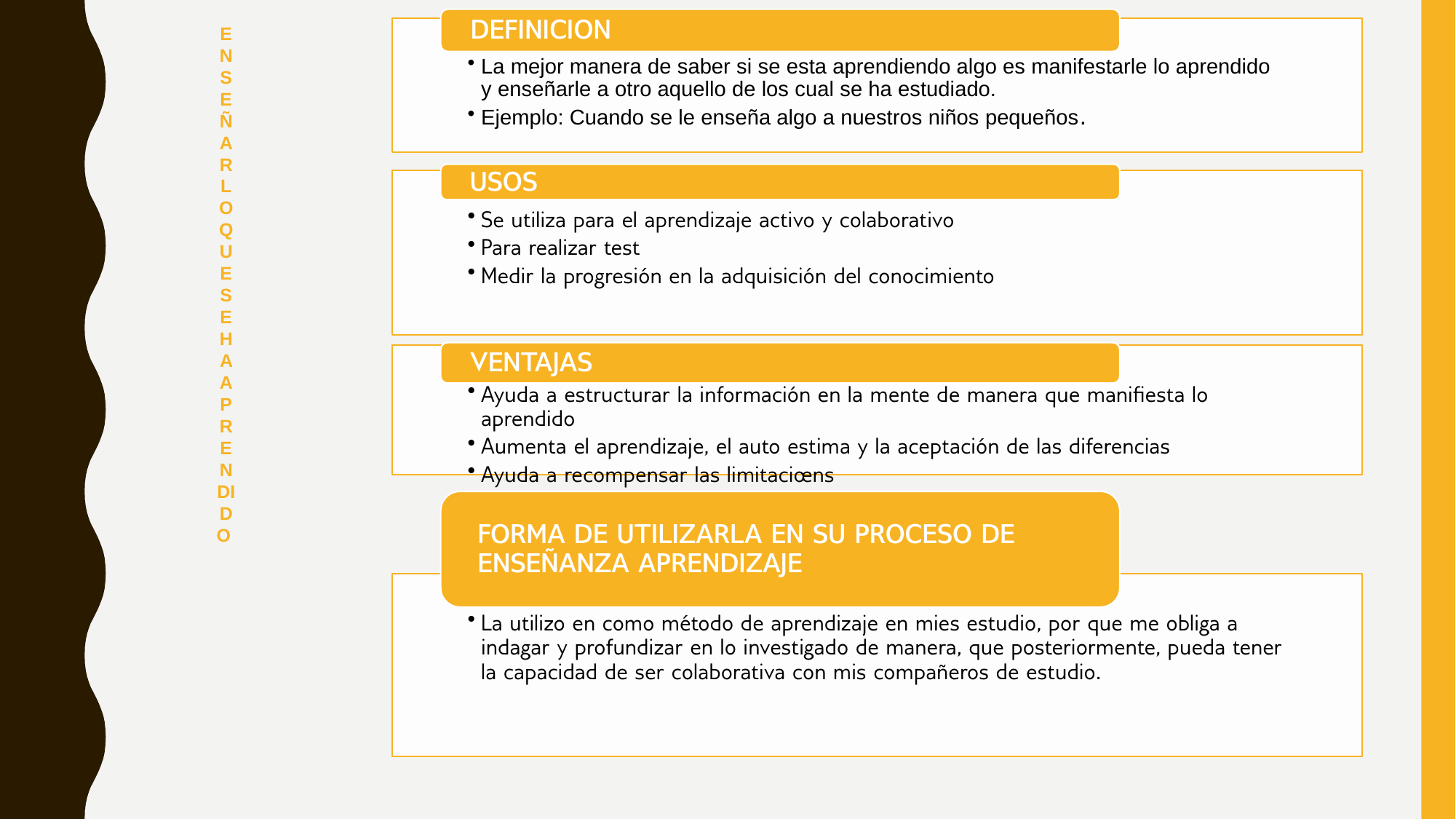

La mejor manera de saber si se esta aprendiendo algo es manifestarle lo aprendido y enseñarle a otro aquello de los cual se ha estudiado.
Ejemplo: Cuando se le enseña algo a nuestros niños pequeños.
DEFINICION
Se utiliza para el aprendizaje activo y colaborativo
Para realizar test
Medir la progresión en la adquisición del conocimiento

USOS
Ayuda a estructurar la información en la mente de manera que manifiesta lo aprendido
Aumenta el aprendizaje, el auto estima y la aceptación de las diferencias
Ayuda a recompensar las limitacioens
VENTAJAS
La utilizo en como método de aprendizaje en mies estudio, por que me obliga a indagar y profundizar en lo investigado de manera, que posteriormente, pueda tener la capacidad de ser colaborativa con mis compañeros de estudio.
FORMA DE UTILIZARLA EN SU PROCESO DE ENSEÑANZA APRENDIZAJE
ENSEÑAR LO QUE SE HA APRENDIDO